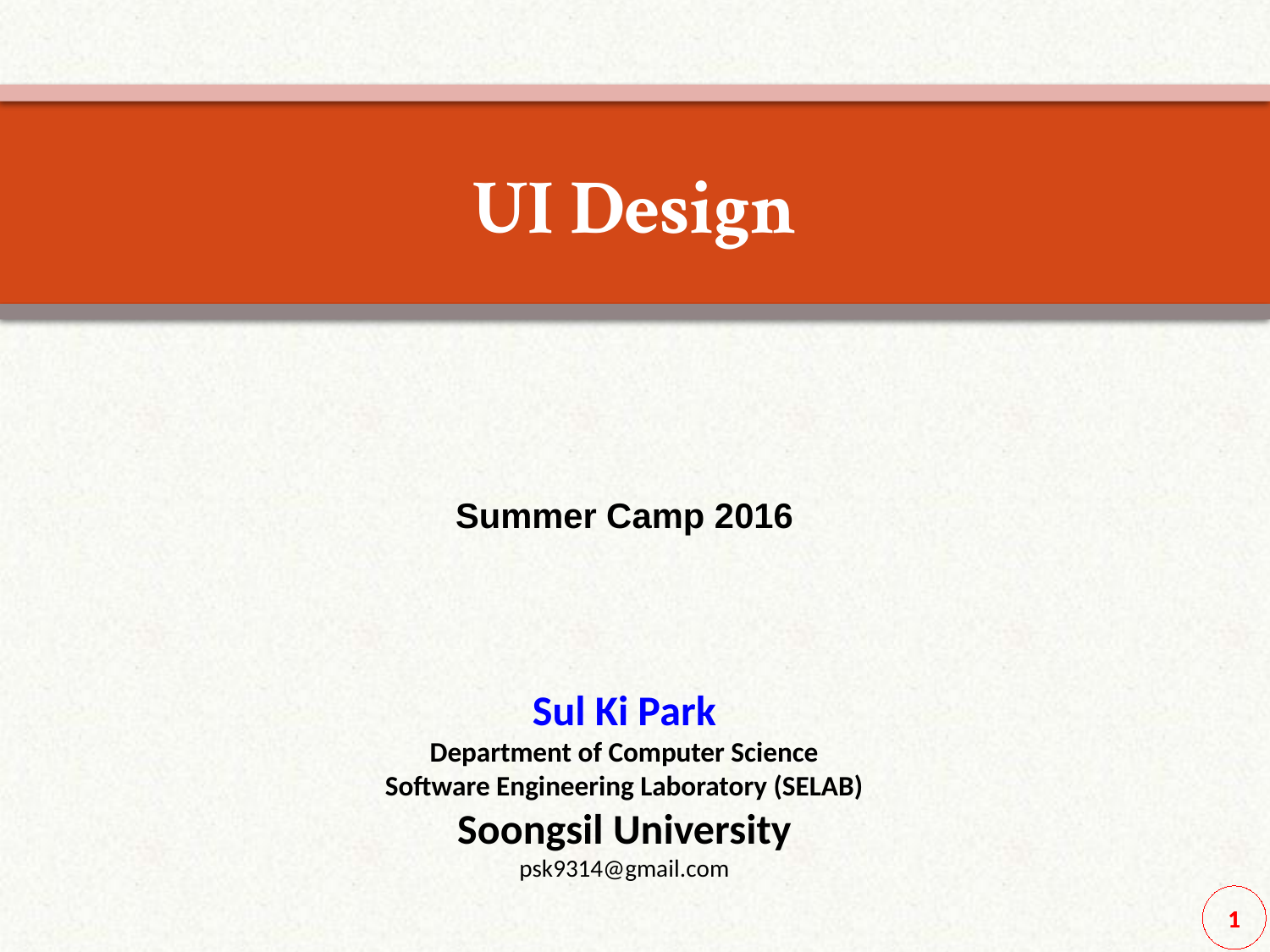

# UI Design
Summer Camp 2016
Sul Ki Park
Department of Computer Science
Software Engineering Laboratory (SELAB)
Soongsil University
psk9314@gmail.com